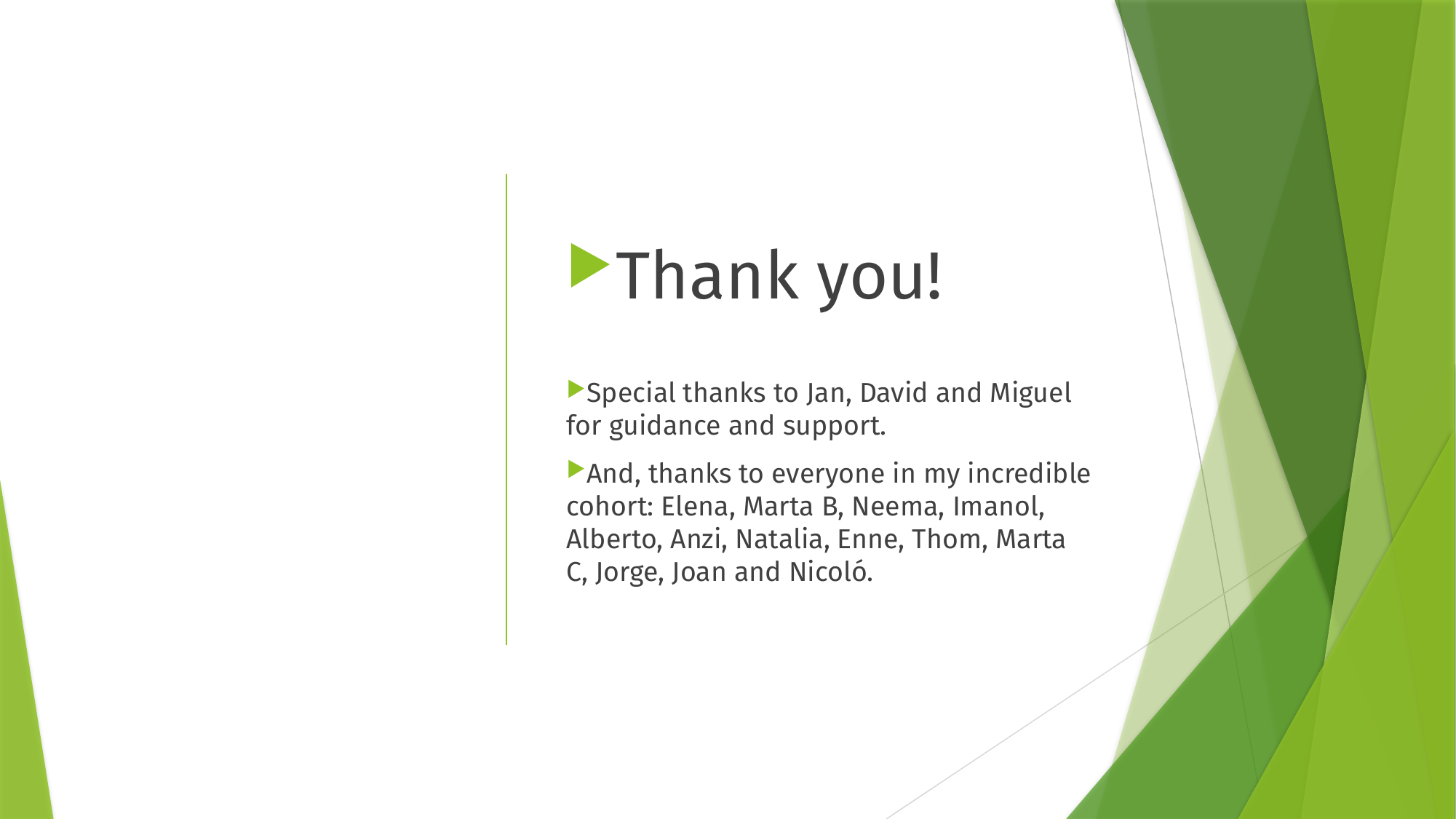

Thank you!

Special thanks to Jan, David and Miguel for guidance and support.
And, thanks to everyone in my incredible cohort: Elena, Marta B, Neema, Imanol, Alberto, Anzi, Natalia, Enne, Thom, Marta C, Jorge, Joan and Nicoló.